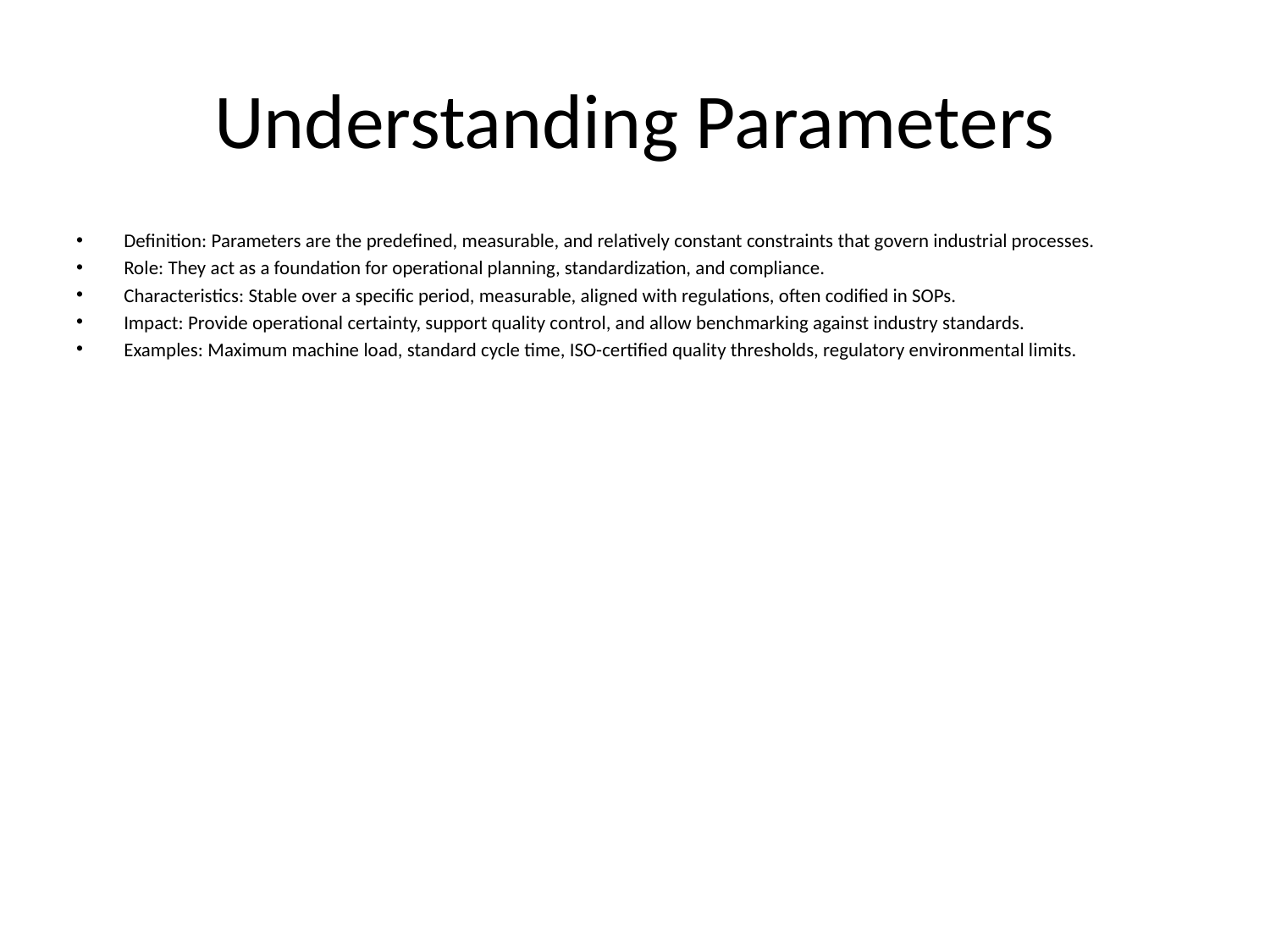

# Understanding Parameters
Definition: Parameters are the predefined, measurable, and relatively constant constraints that govern industrial processes.
Role: They act as a foundation for operational planning, standardization, and compliance.
Characteristics: Stable over a specific period, measurable, aligned with regulations, often codified in SOPs.
Impact: Provide operational certainty, support quality control, and allow benchmarking against industry standards.
Examples: Maximum machine load, standard cycle time, ISO-certified quality thresholds, regulatory environmental limits.